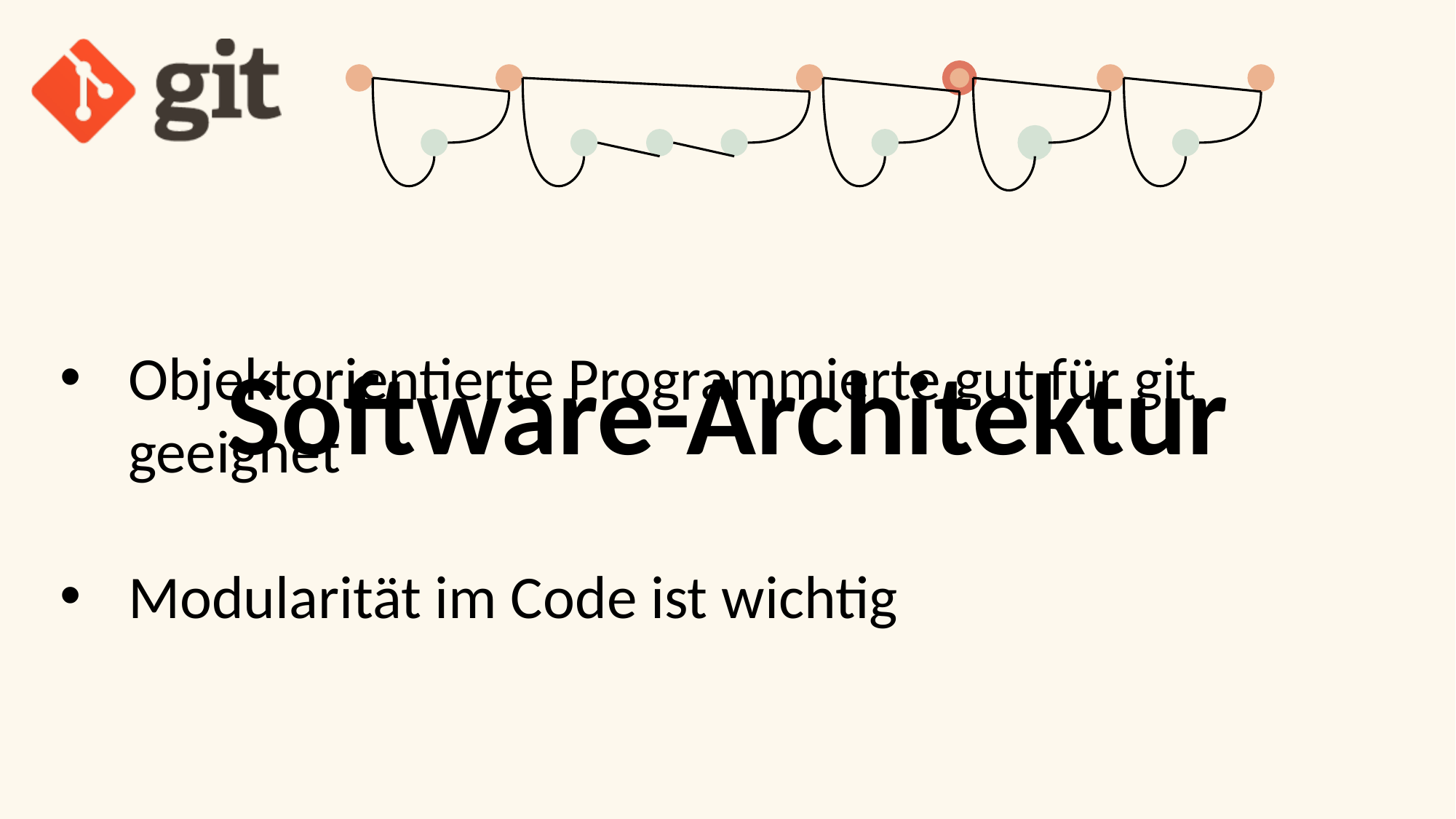

Objektorientierte Programmierte gut für git geeignet

Modularität im Code ist wichtig
Software-Architektur